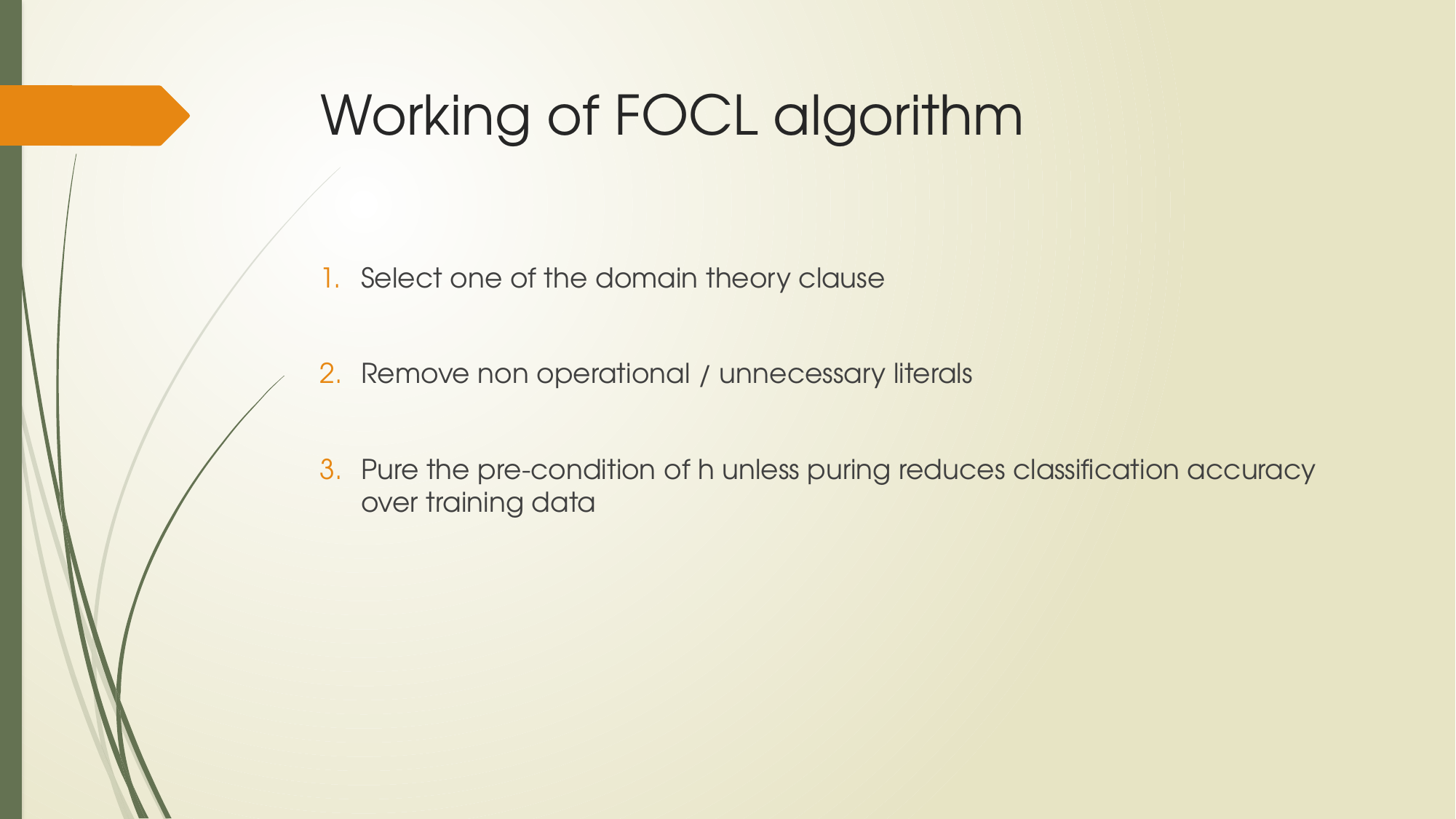

# Working of FOCL algorithm
Select one of the domain theory clause

Remove non operational / unnecessary literals

Pure the pre-condition of h unless puring reduces classification accuracy over training data